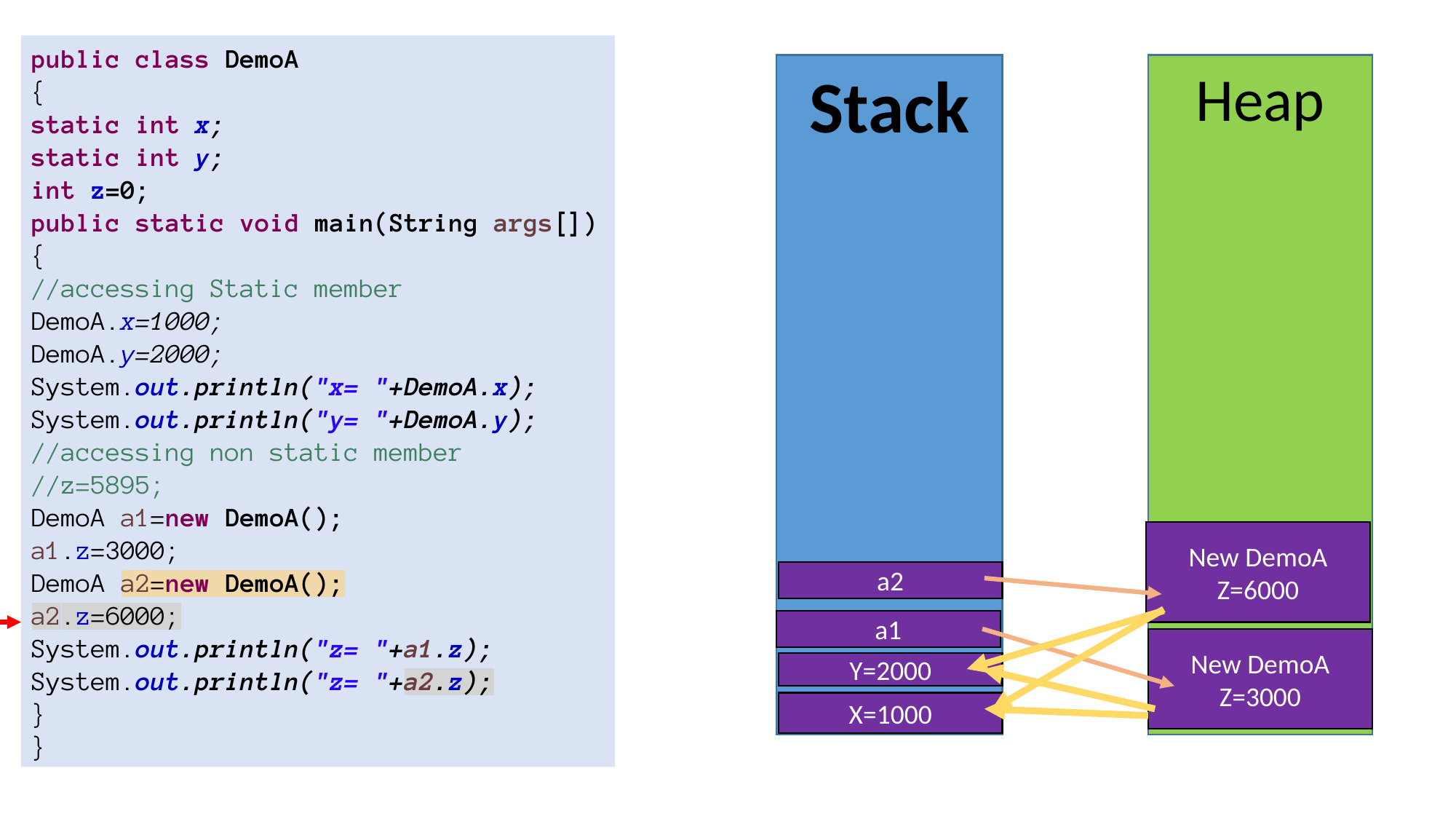

public class DemoA
{
static int x;
static int y;
int z=0;
public static void main(String args[])
{
//accessing Static member
DemoA.x=1000;
DemoA.y=2000;
System.out.println("x= "+DemoA.x);
System.out.println("y= "+DemoA.y);
//accessing non static member
//z=5895;
DemoA a1=new DemoA();
a1.z=3000;
DemoA a2=new DemoA();
a2.z=6000;
System.out.println("z= "+a1.z);
System.out.println("z= "+a2.z);
}
}
Stack
Heap
New DemoA
Z=6000
a2
a1
New DemoA
Z=3000
Y=2000
X=1000